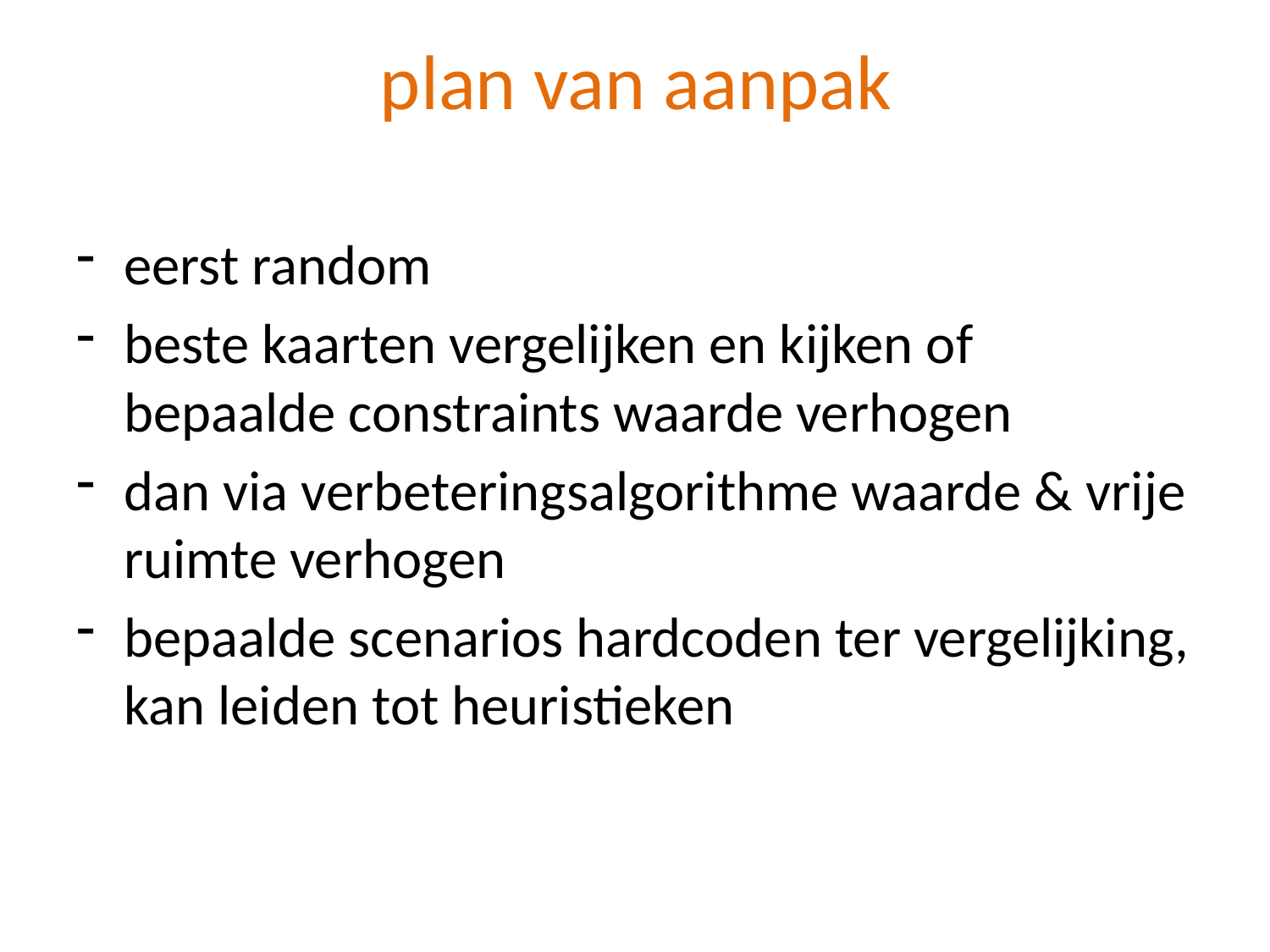

# plan van aanpak
eerst random
beste kaarten vergelijken en kijken of bepaalde constraints waarde verhogen
dan via verbeteringsalgorithme waarde & vrije ruimte verhogen
bepaalde scenarios hardcoden ter vergelijking, kan leiden tot heuristieken